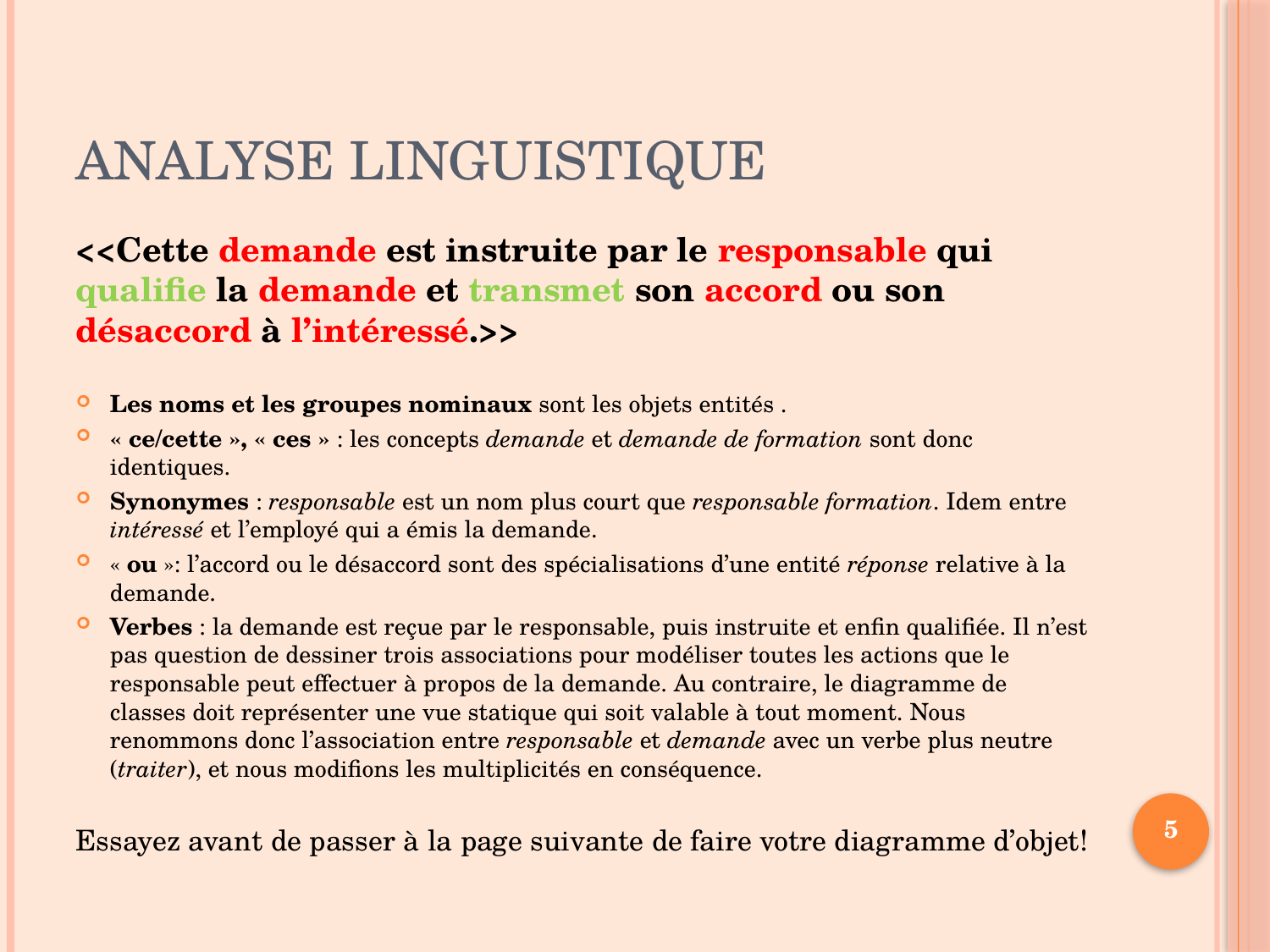

# Analyse linguistique
<<Cette demande est instruite par le responsable qui qualifie la demande et transmet son accord ou son désaccord à l’intéressé.>>

Les noms et les groupes nominaux sont les objets entités .
« ce/cette », « ces » : les concepts demande et demande de formation sont donc identiques.
Synonymes : responsable est un nom plus court que responsable formation. Idem entre intéressé et l’employé qui a émis la demande.
« ou »: l’accord ou le désaccord sont des spécialisations d’une entité réponse relative à la demande.
Verbes : la demande est reçue par le responsable, puis instruite et enfin qualifiée. Il n’est pas question de dessiner trois associations pour modéliser toutes les actions que le responsable peut effectuer à propos de la demande. Au contraire, le diagramme de classes doit représenter une vue statique qui soit valable à tout moment. Nous renommons donc l’association entre responsable et demande avec un verbe plus neutre (traiter), et nous modifions les multiplicités en conséquence.

Essayez avant de passer à la page suivante de faire votre diagramme d’objet!
5